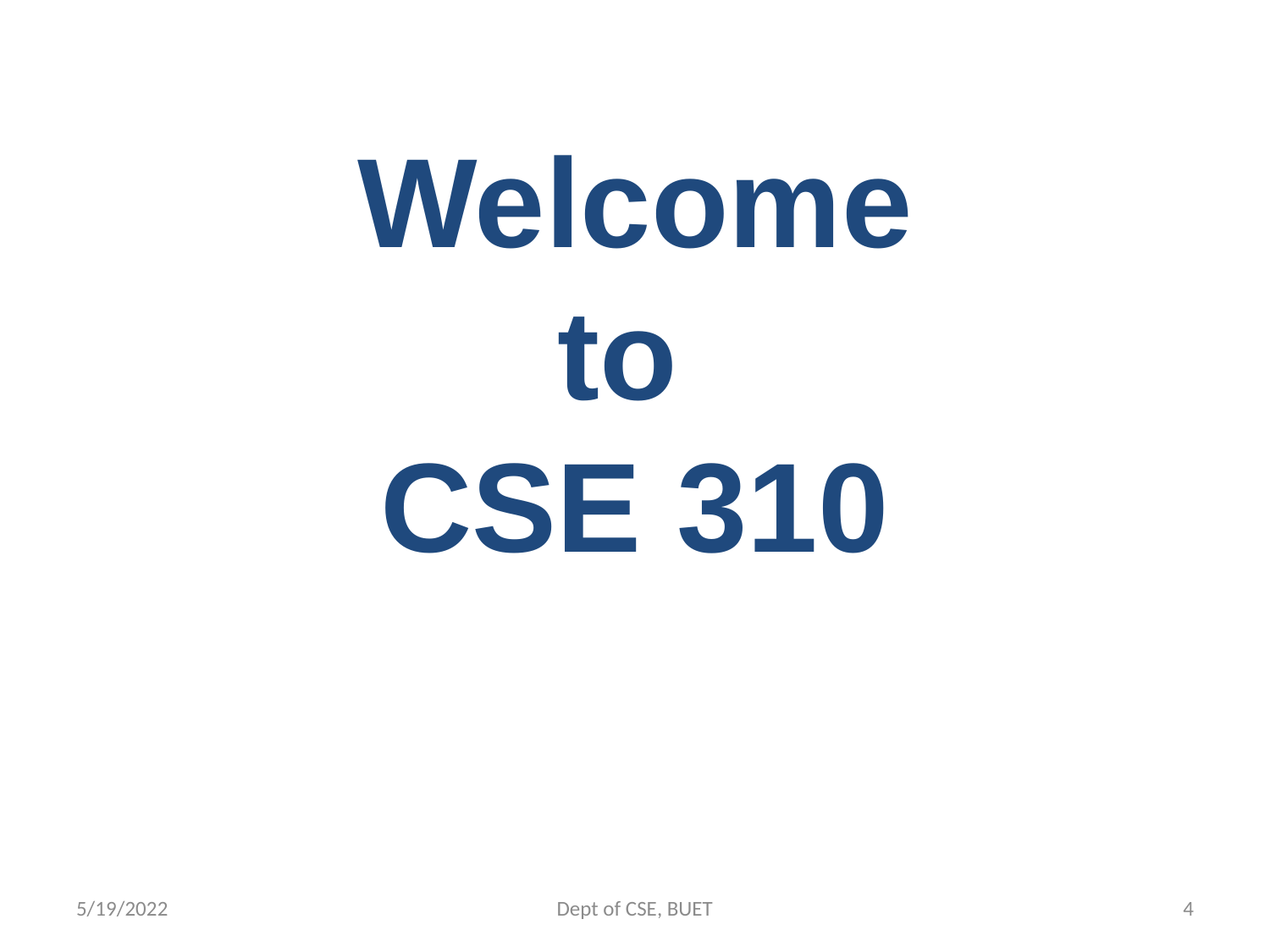

# Welcome to CSE 310
5/19/2022
Dept of CSE, BUET
4